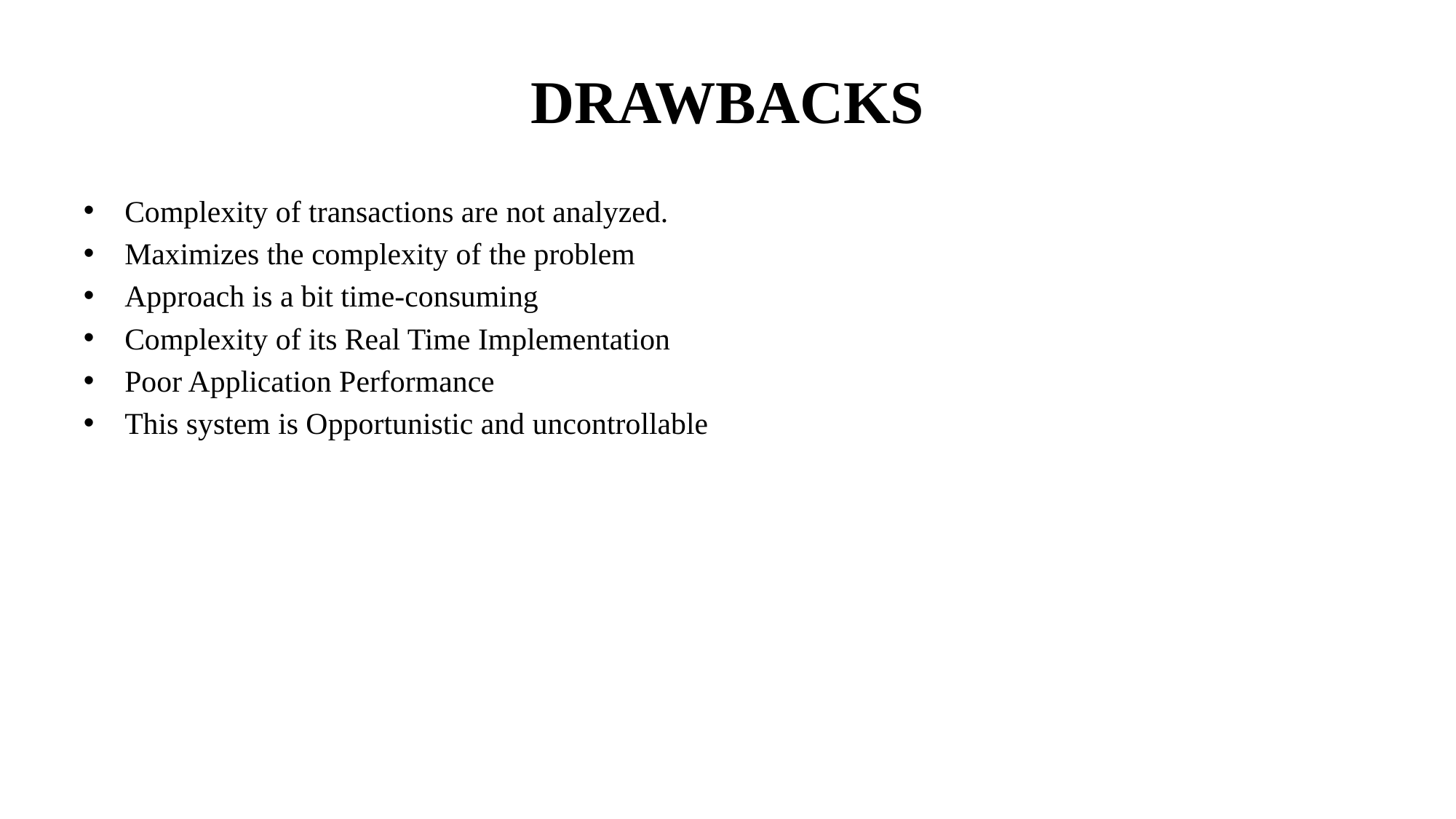

# DRAWBACKS
Complexity of transactions are not analyzed.
Maximizes the complexity of the problem
Approach is a bit time-consuming
Complexity of its Real Time Implementation
Poor Application Performance
This system is Opportunistic and uncontrollable